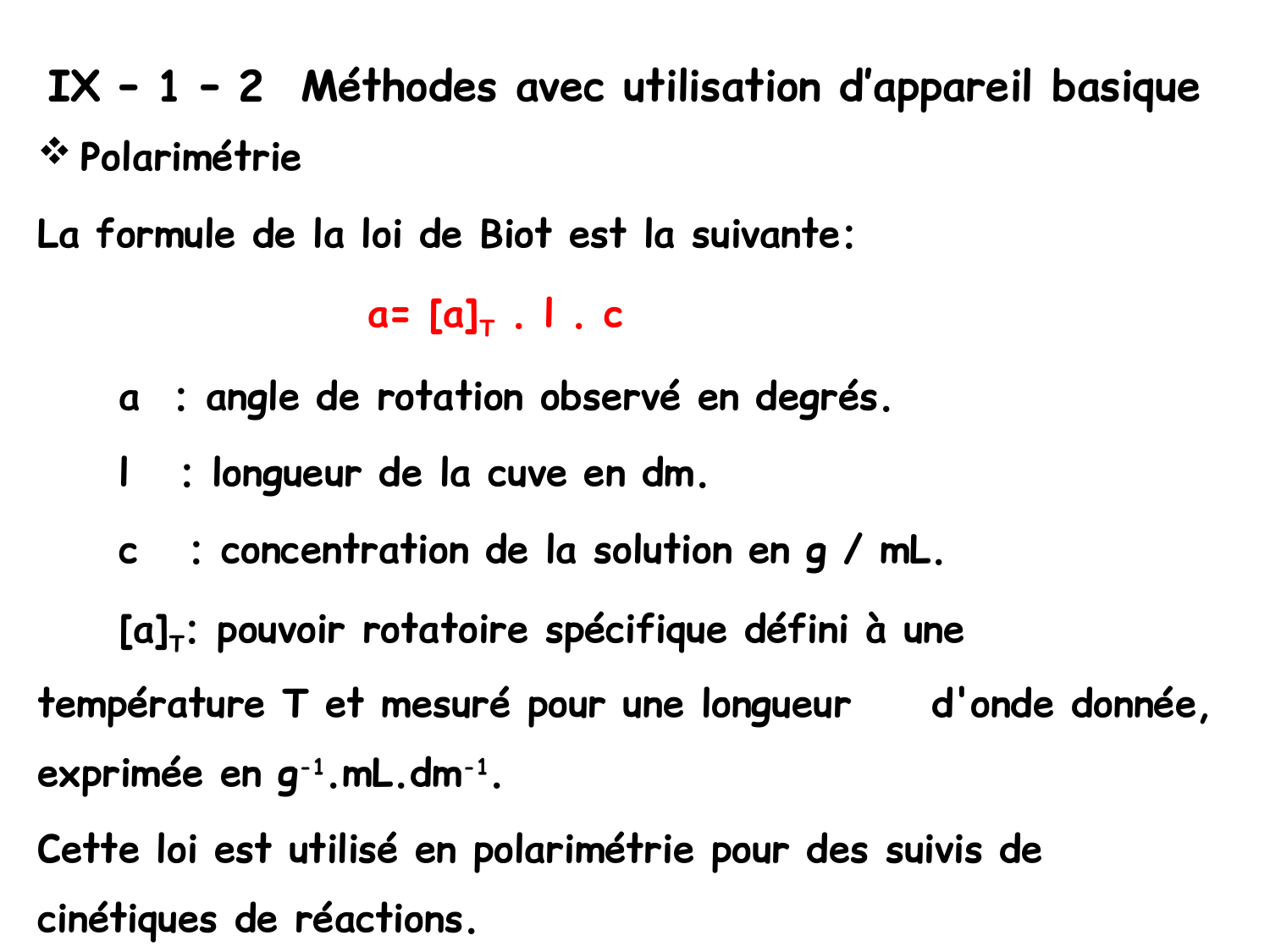

IX – 1 – 2  Méthodes avec utilisation d’appareil basique
Polarimétrie
La formule de la loi de Biot est la suivante:
                    a= [a]T . l . c
	a  : angle de rotation observé en degrés.
	l   : longueur de la cuve en dm.
	c   : concentration de la solution en g / mL.
	[a]T: pouvoir rotatoire spécifique défini à une 			température T et mesuré pour une longueur 		d'onde donnée, exprimée en g-1.mL.dm-1.
Cette loi est utilisé en polarimétrie pour des suivis de cinétiques de réactions.